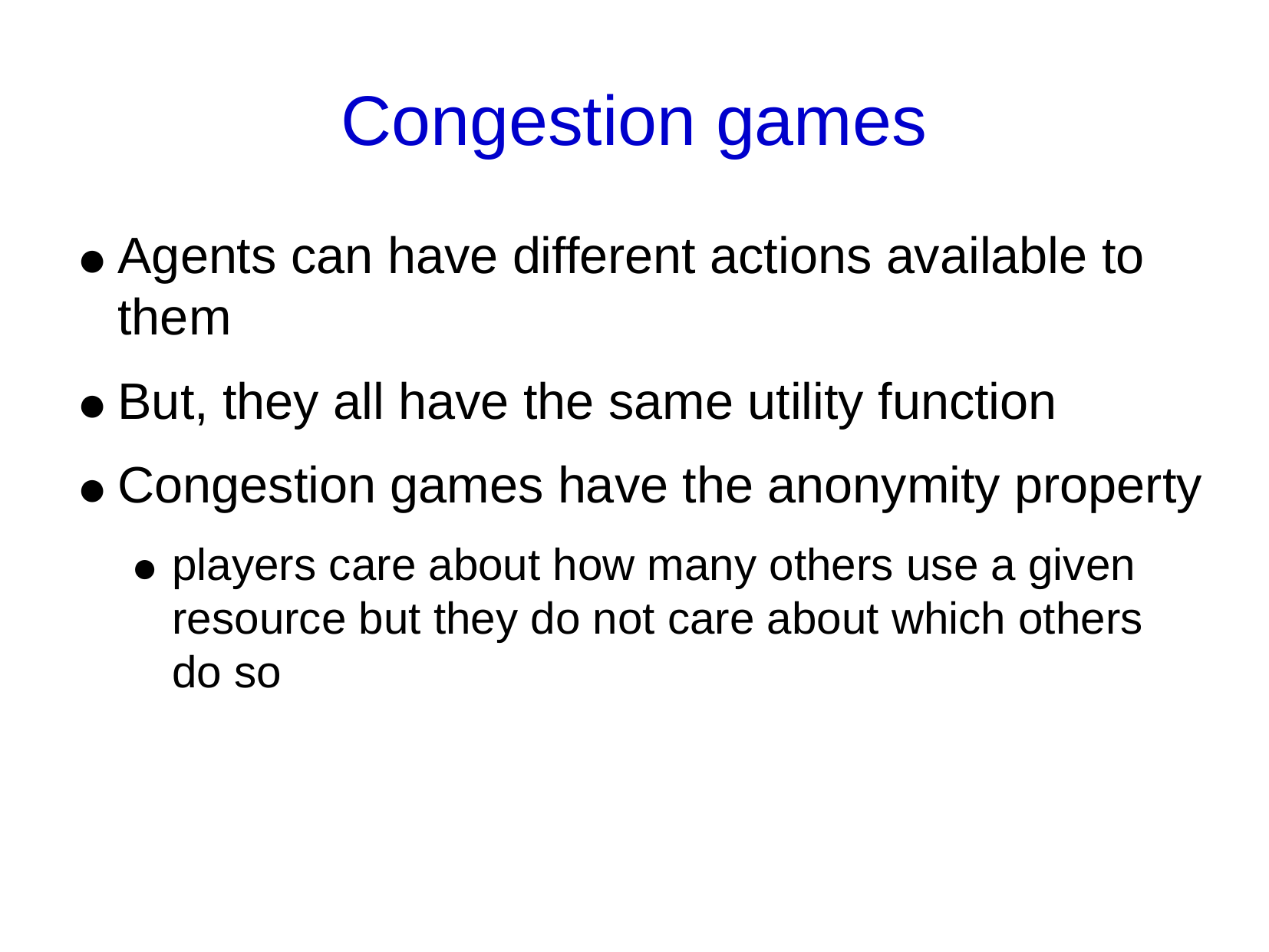

Congestion games
Agents can have different actions available to them
But, they all have the same utility function
Congestion games have the anonymity property
players care about how many others use a given resource but they do not care about which others do so